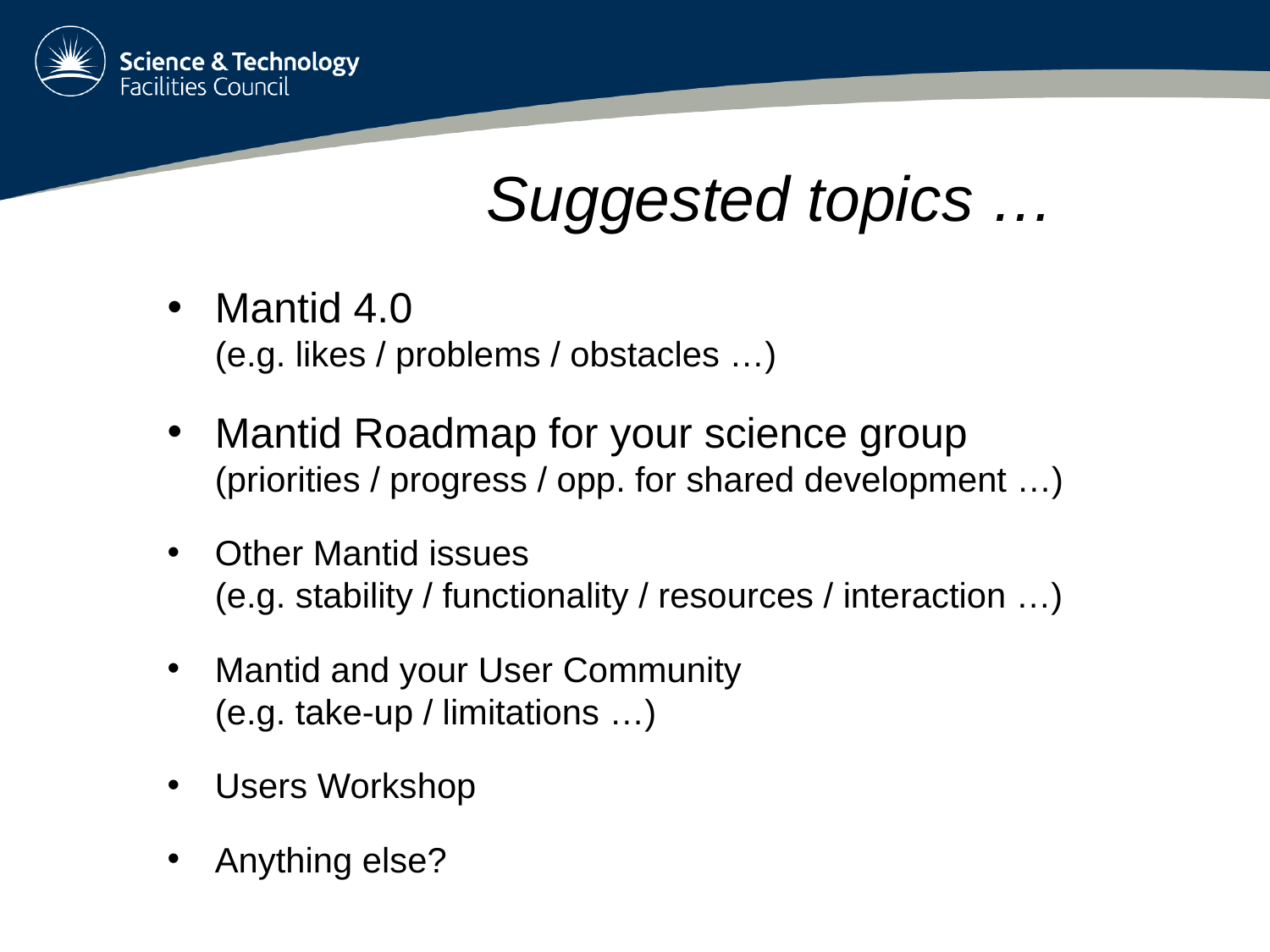

# Suggested topics …
Mantid 4.0
(e.g. likes / problems / obstacles …)
Mantid Roadmap for your science group
(priorities / progress / opp. for shared development …)
Other Mantid issues
(e.g. stability / functionality / resources / interaction …)
Mantid and your User Community
(e.g. take-up / limitations …)
Users Workshop
Anything else?